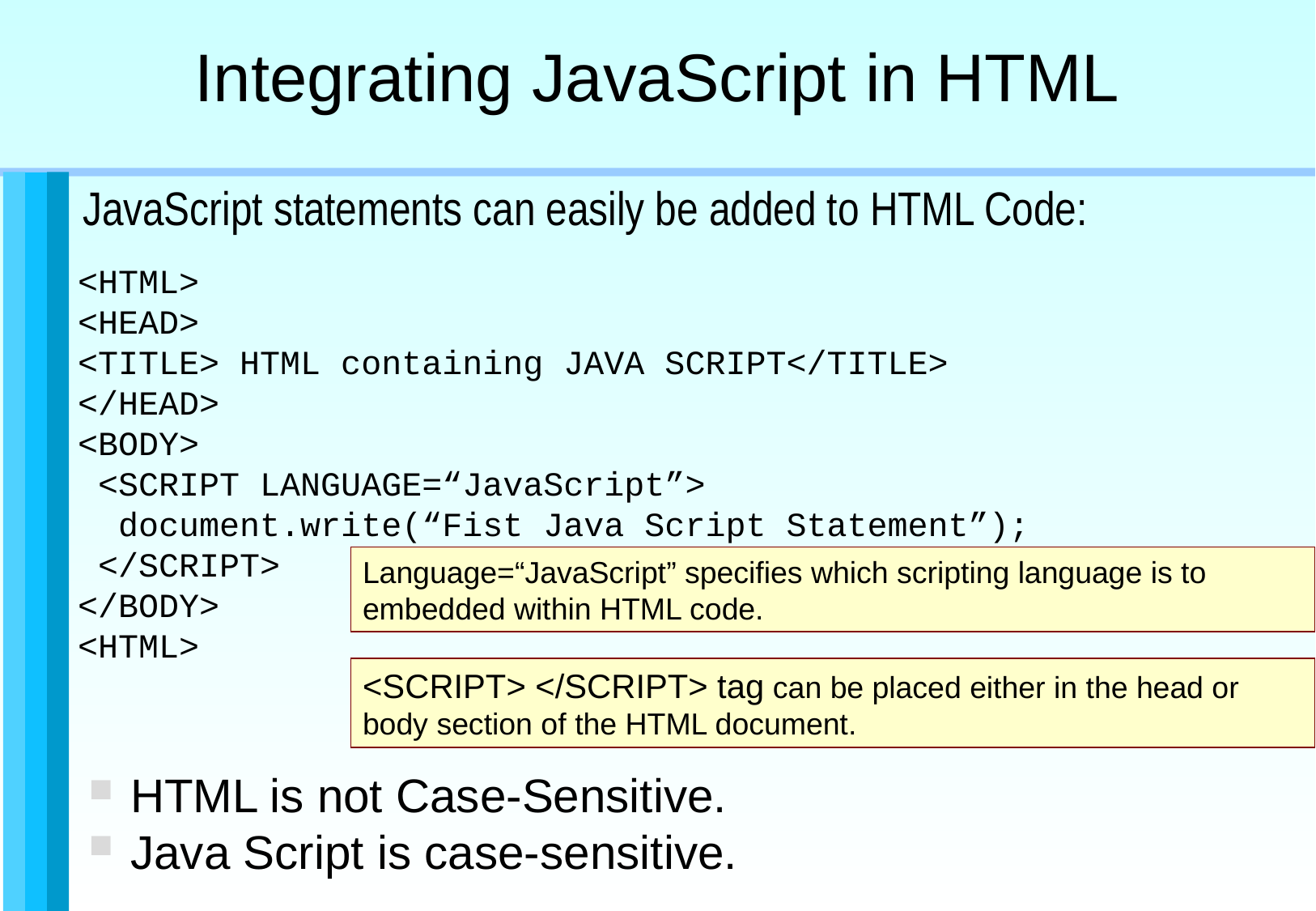

Integrating JavaScript in HTML

JavaScript statements can easily be added to HTML Code:
<HTML>
<HEAD>
<TITLE> HTML containing JAVA SCRIPT</TITLE>
</HEAD>
<BODY>
 <SCRIPT LANGUAGE=“JavaScript”>
  document.write(“Fist Java Script Statement”);
 </SCRIPT>
</BODY>
<HTML>
Language=“JavaScript” specifies which scripting language is to embedded within HTML code.
<SCRIPT> </SCRIPT> tag can be placed either in the head or body section of the HTML document.
 HTML is not Case-Sensitive.
 Java Script is case-sensitive.
Getting started with Javascript /  15 of  23